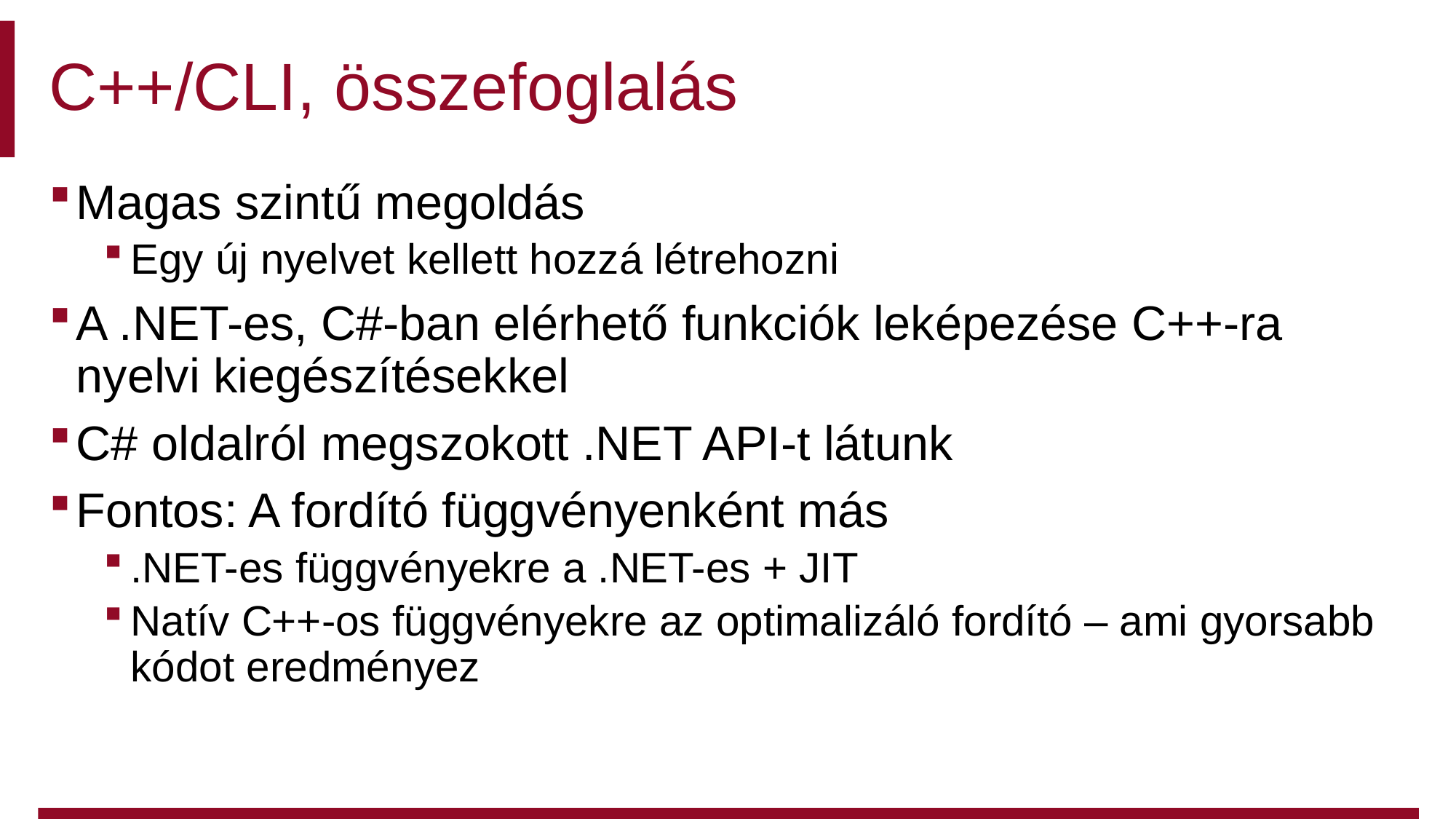

# C++/CLI, összefoglalás
Magas szintű megoldás
Egy új nyelvet kellett hozzá létrehozni
A .NET-es, C#-ban elérhető funkciók leképezése C++-ra nyelvi kiegészítésekkel
C# oldalról megszokott .NET API-t látunk
Fontos: A fordító függvényenként más
.NET-es függvényekre a .NET-es + JIT
Natív C++-os függvényekre az optimalizáló fordító – ami gyorsabb kódot eredményez